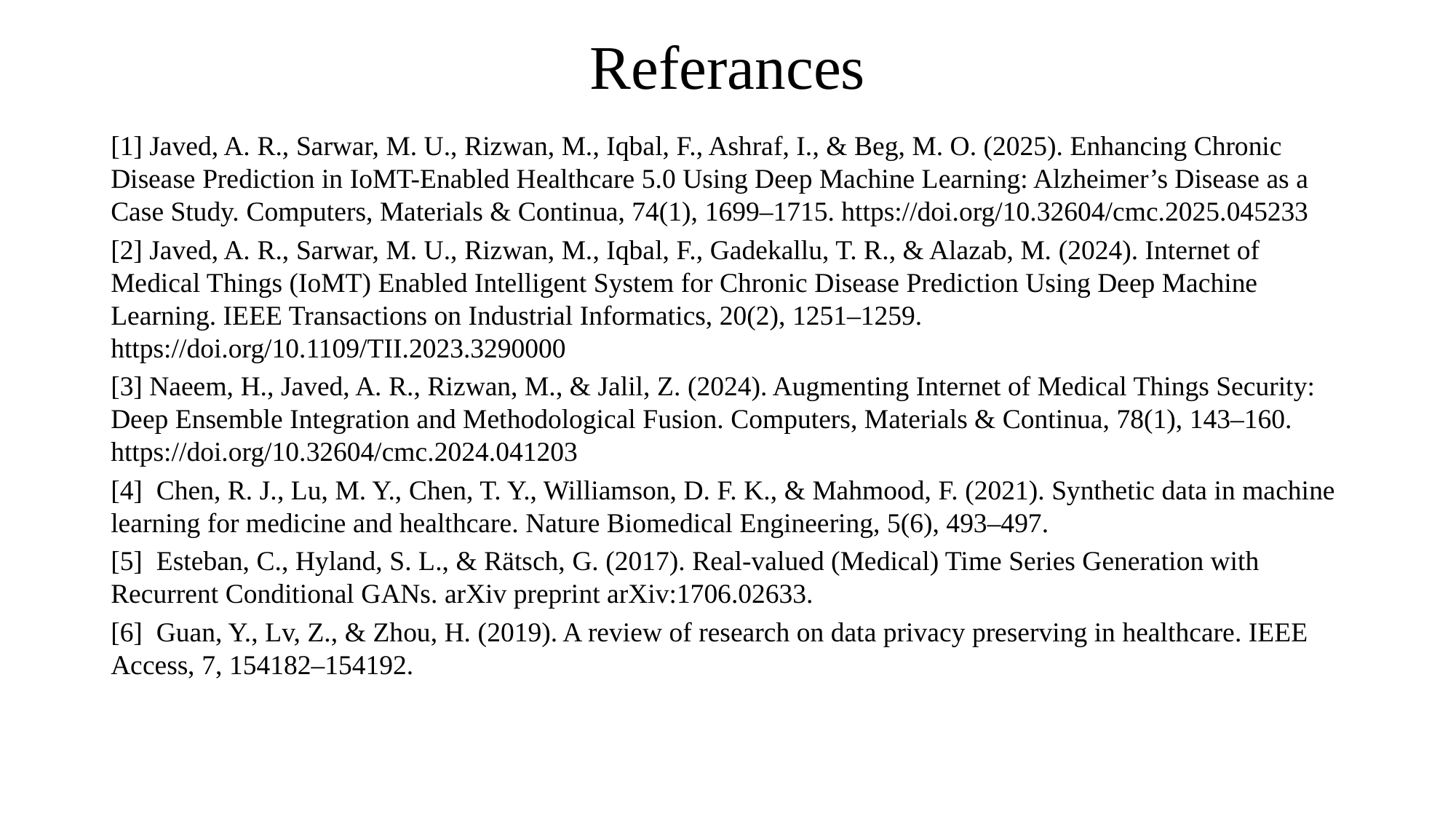

# Referances
[1] Javed, A. R., Sarwar, M. U., Rizwan, M., Iqbal, F., Ashraf, I., & Beg, M. O. (2025). Enhancing Chronic Disease Prediction in IoMT-Enabled Healthcare 5.0 Using Deep Machine Learning: Alzheimer’s Disease as a Case Study. Computers, Materials & Continua, 74(1), 1699–1715. https://doi.org/10.32604/cmc.2025.045233
[2] Javed, A. R., Sarwar, M. U., Rizwan, M., Iqbal, F., Gadekallu, T. R., & Alazab, M. (2024). Internet of Medical Things (IoMT) Enabled Intelligent System for Chronic Disease Prediction Using Deep Machine Learning. IEEE Transactions on Industrial Informatics, 20(2), 1251–1259. https://doi.org/10.1109/TII.2023.3290000
[3] Naeem, H., Javed, A. R., Rizwan, M., & Jalil, Z. (2024). Augmenting Internet of Medical Things Security: Deep Ensemble Integration and Methodological Fusion. Computers, Materials & Continua, 78(1), 143–160. https://doi.org/10.32604/cmc.2024.041203
[4]  Chen, R. J., Lu, M. Y., Chen, T. Y., Williamson, D. F. K., & Mahmood, F. (2021). Synthetic data in machine learning for medicine and healthcare. Nature Biomedical Engineering, 5(6), 493–497.
[5]  Esteban, C., Hyland, S. L., & Rätsch, G. (2017). Real-valued (Medical) Time Series Generation with Recurrent Conditional GANs. arXiv preprint arXiv:1706.02633.
[6]  Guan, Y., Lv, Z., & Zhou, H. (2019). A review of research on data privacy preserving in healthcare. IEEE Access, 7, 154182–154192.